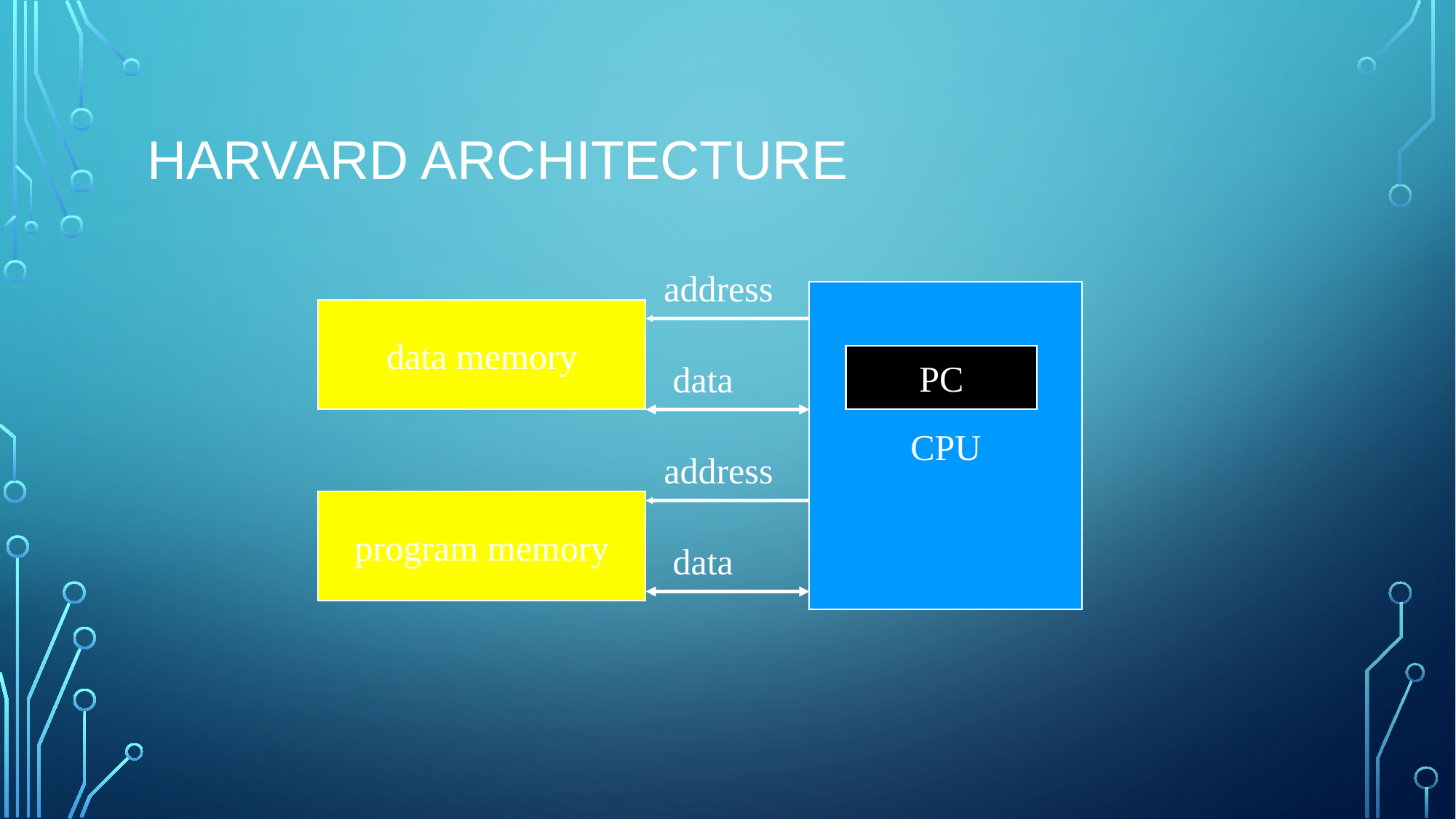

# Harvard architecture
address
CPU
data memory

PC
data

address
program memory

data